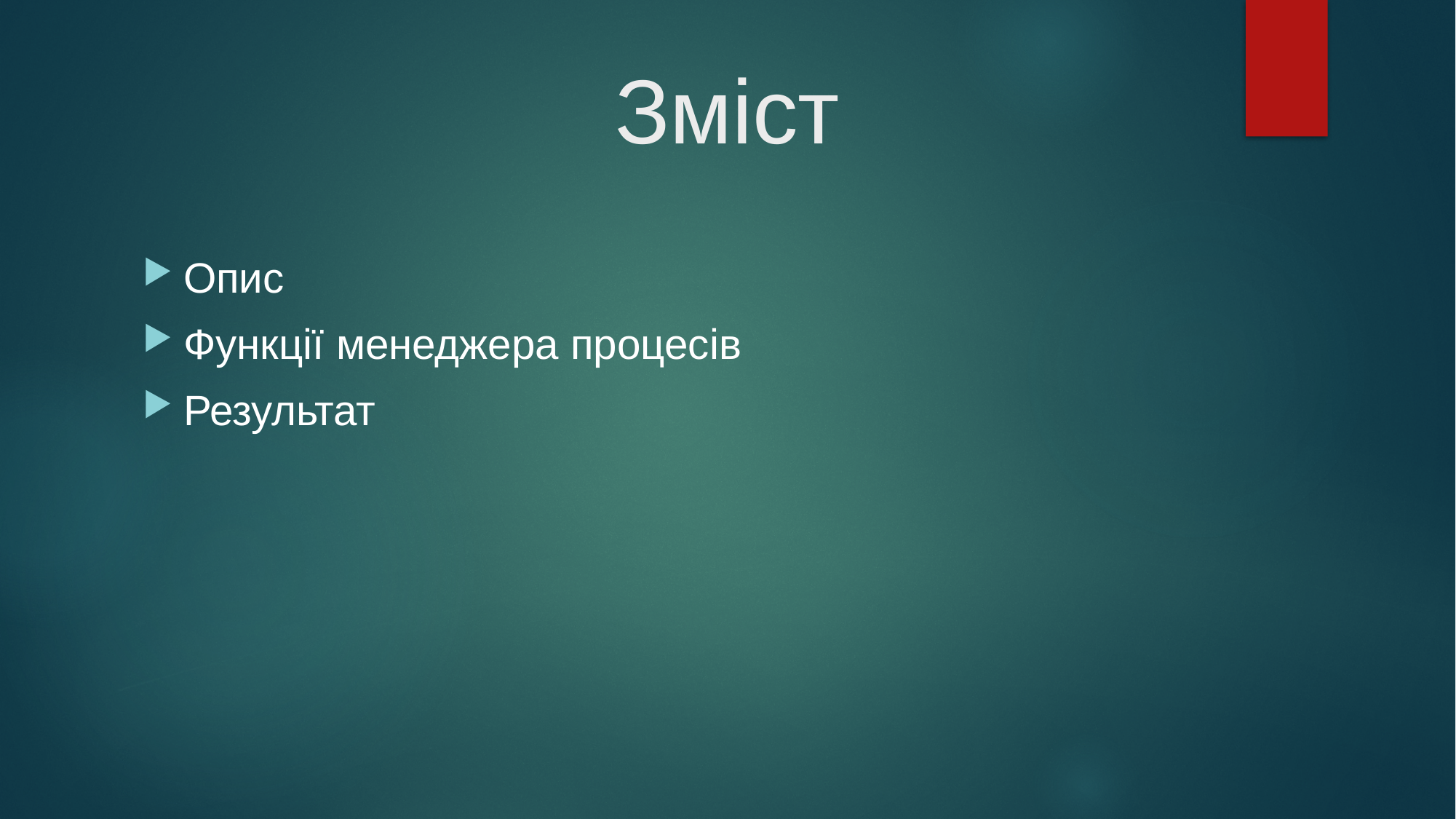

# Зміст
Опис
Функції менеджера процесів
Результат